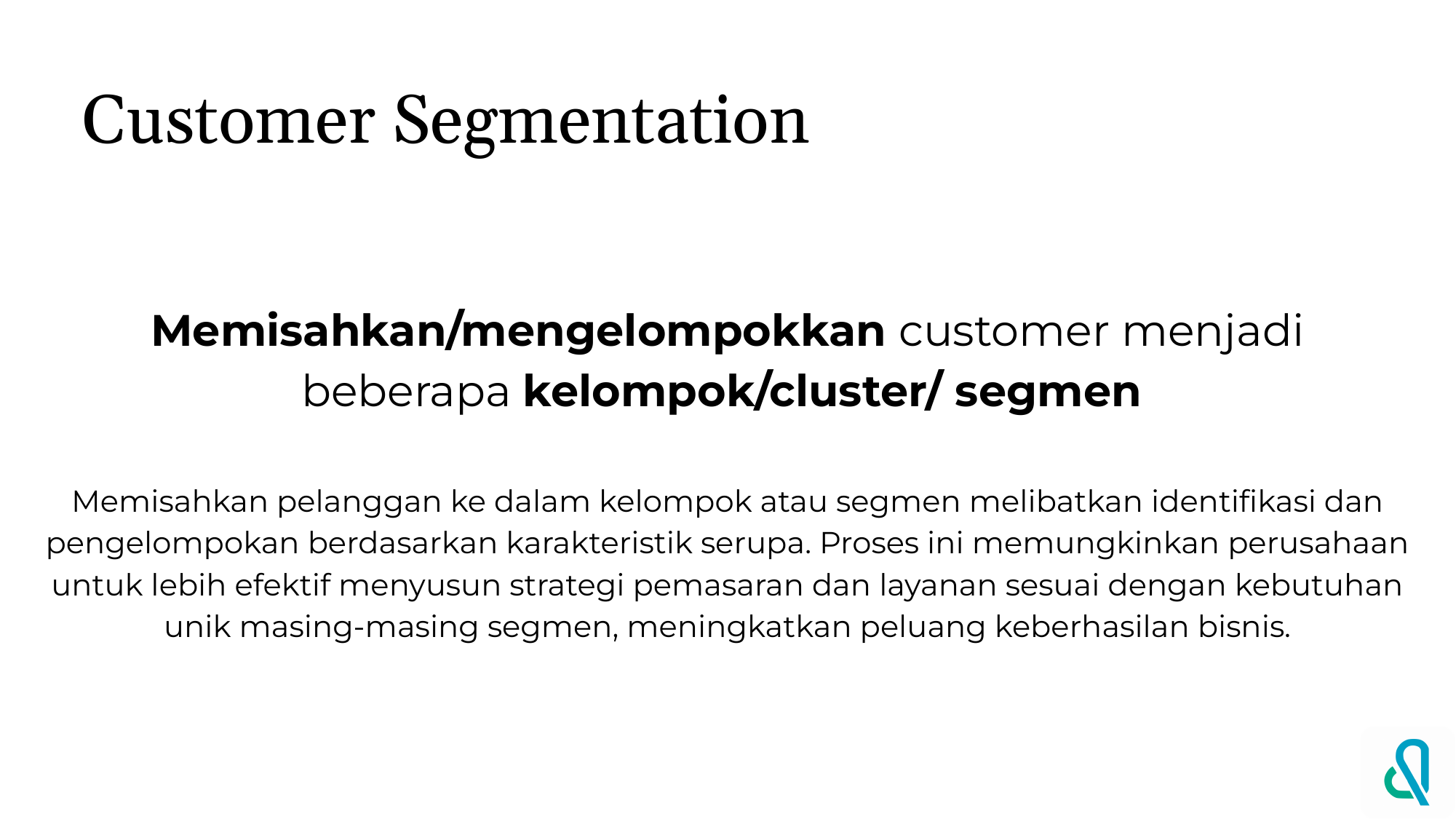

# Customer Segmentation
Memisahkan/mengelompokkan customer menjadi beberapa kelompok/cluster/ segmen

Memisahkan pelanggan ke dalam kelompok atau segmen melibatkan identifikasi dan pengelompokan berdasarkan karakteristik serupa. Proses ini memungkinkan perusahaan untuk lebih efektif menyusun strategi pemasaran dan layanan sesuai dengan kebutuhan unik masing-masing segmen, meningkatkan peluang keberhasilan bisnis.